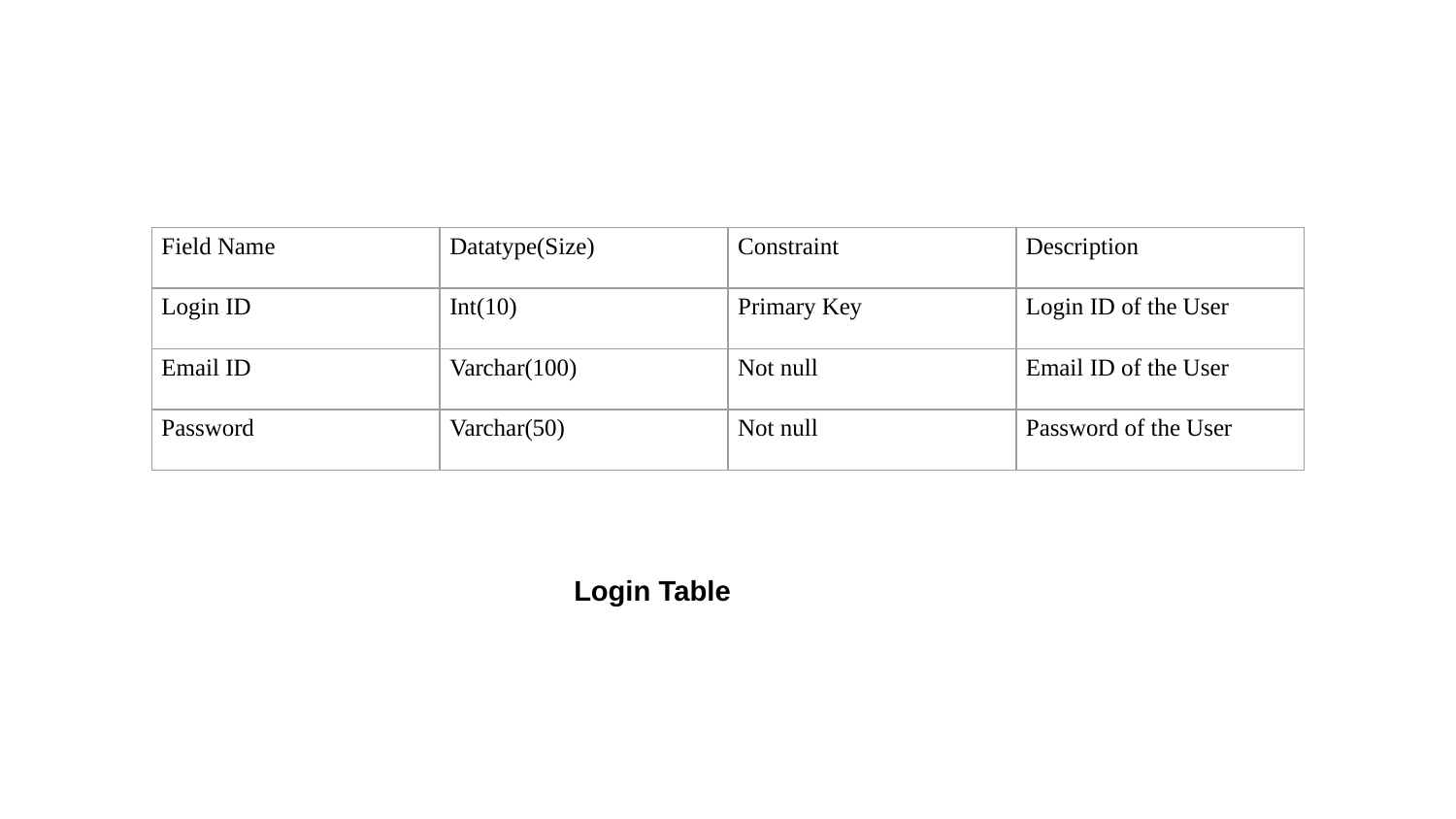

| Field Name | Datatype(Size) | Constraint | Description |
| --- | --- | --- | --- |
| Login ID | Int(10) | Primary Key | Login ID of the User |
| Email ID | Varchar(100) | Not null | Email ID of the User |
| Password | Varchar(50) | Not null | Password of the User |
Login Table